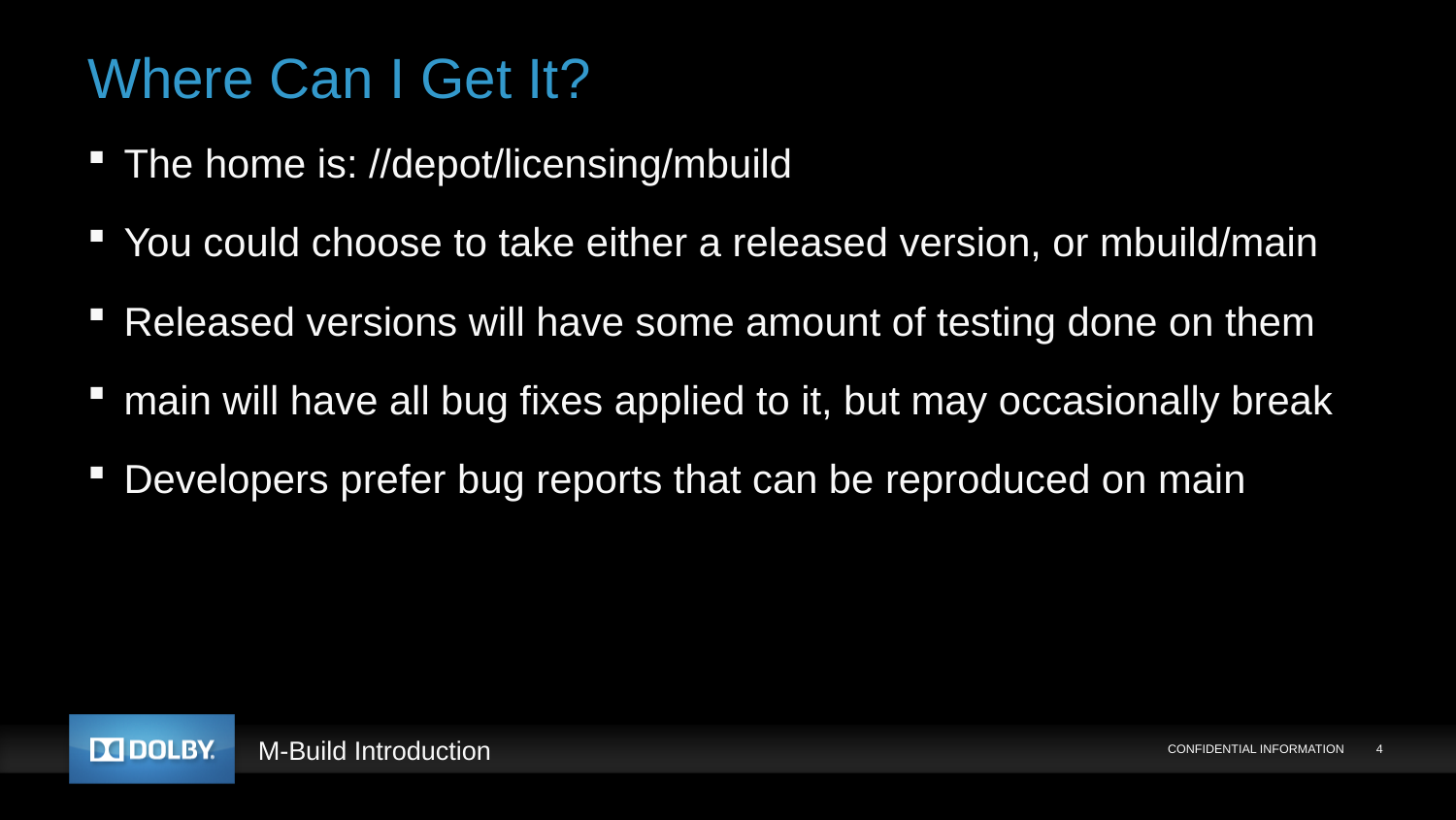

# Where Can I Get It?
The home is: //depot/licensing/mbuild
You could choose to take either a released version, or mbuild/main
Released versions will have some amount of testing done on them
main will have all bug fixes applied to it, but may occasionally break
Developers prefer bug reports that can be reproduced on main
CONFIDENTIAL INFORMATION
4